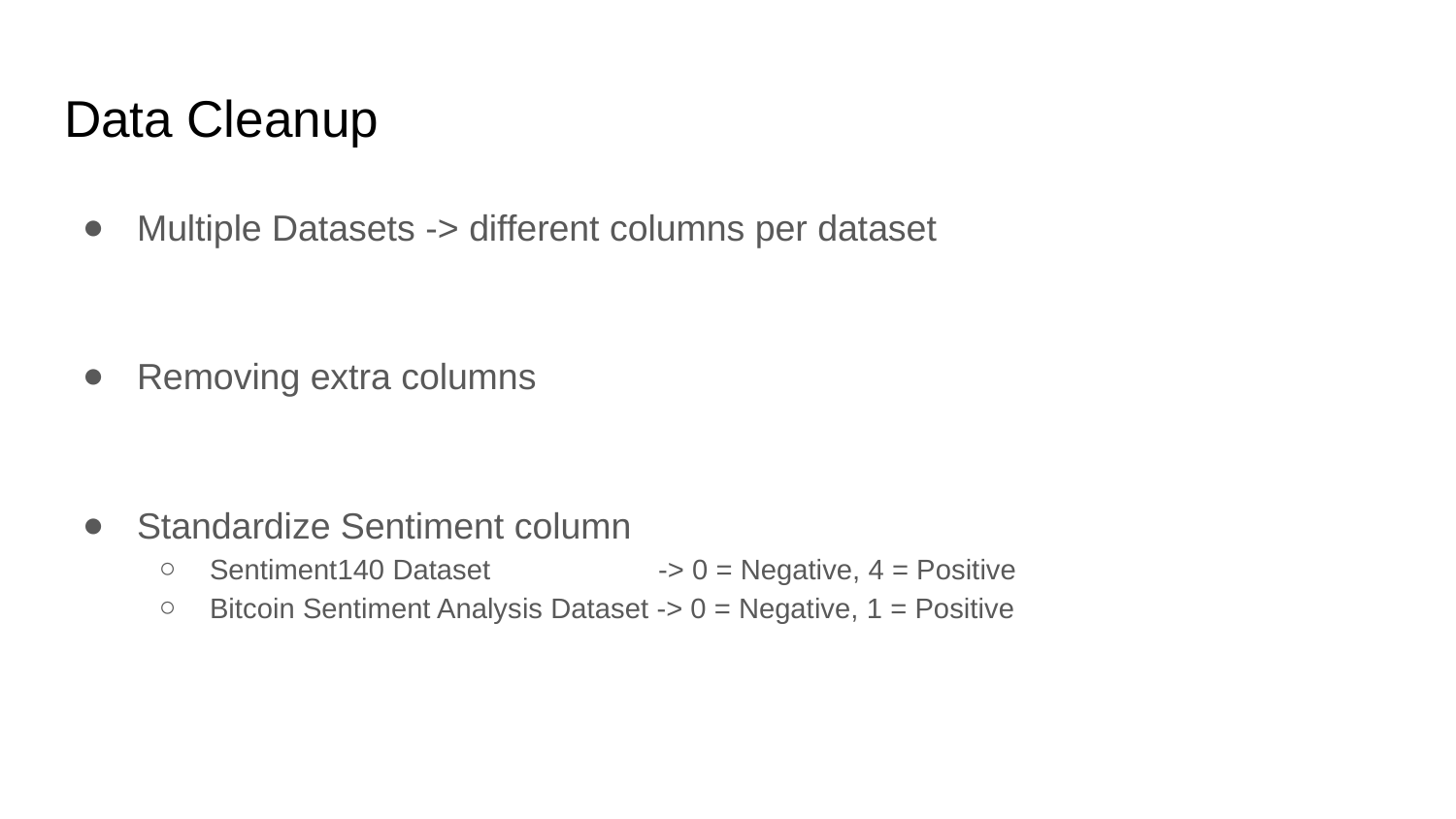

# Data Cleanup
Multiple Datasets -> different columns per dataset

Removing extra columns

Standardize Sentiment column
Sentiment140 Dataset                     -> 0 = Negative, 4 = Positive
Bitcoin Sentiment Analysis Dataset -> 0 = Negative, 1 = Positive